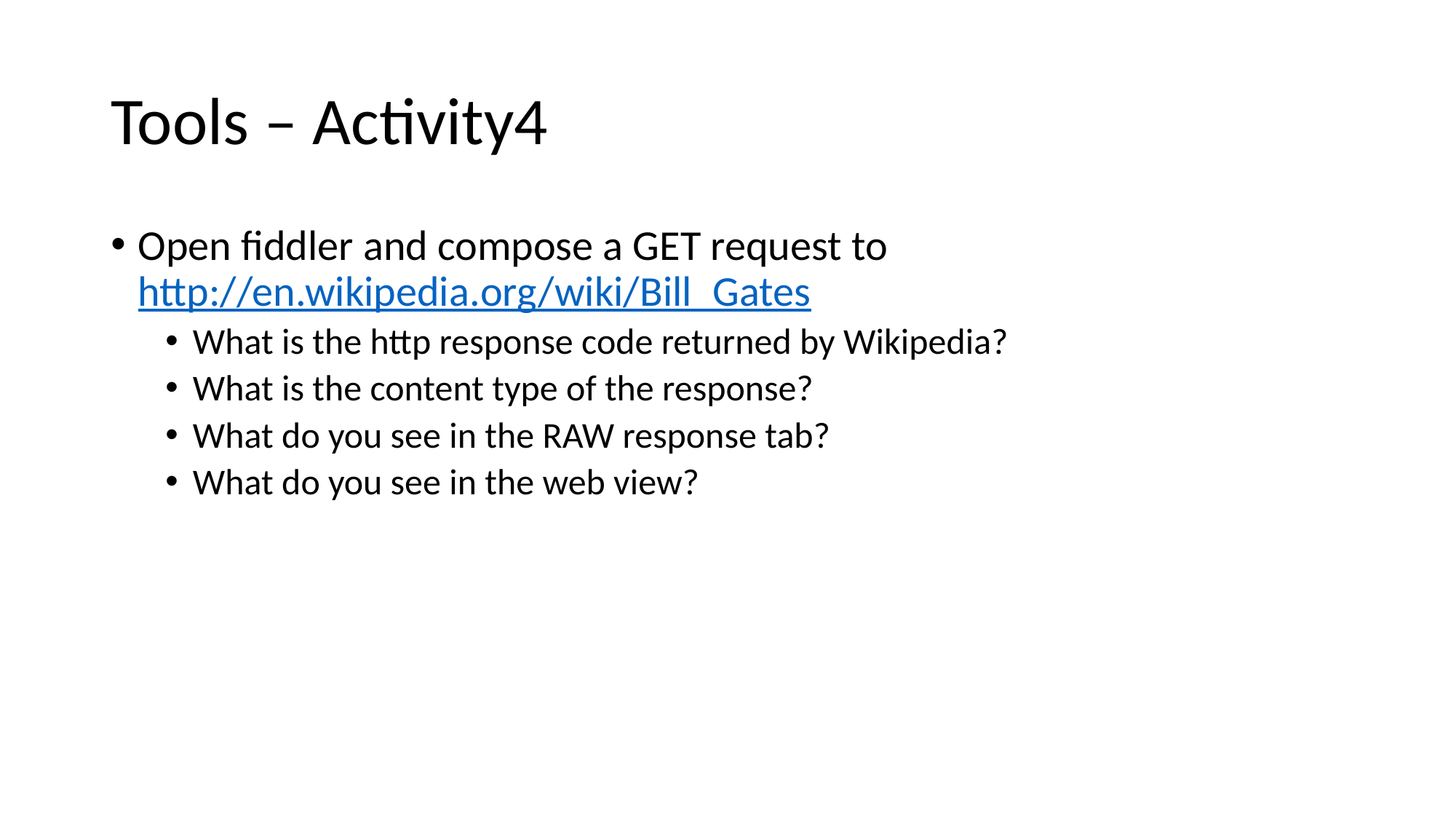

# Tools – Activity4
Open fiddler and compose a GET request to  http://en.wikipedia.org/wiki/Bill_Gates
What is the http response code returned by Wikipedia?
What is the content type of the response?
What do you see in the RAW response tab?
What do you see in the web view?